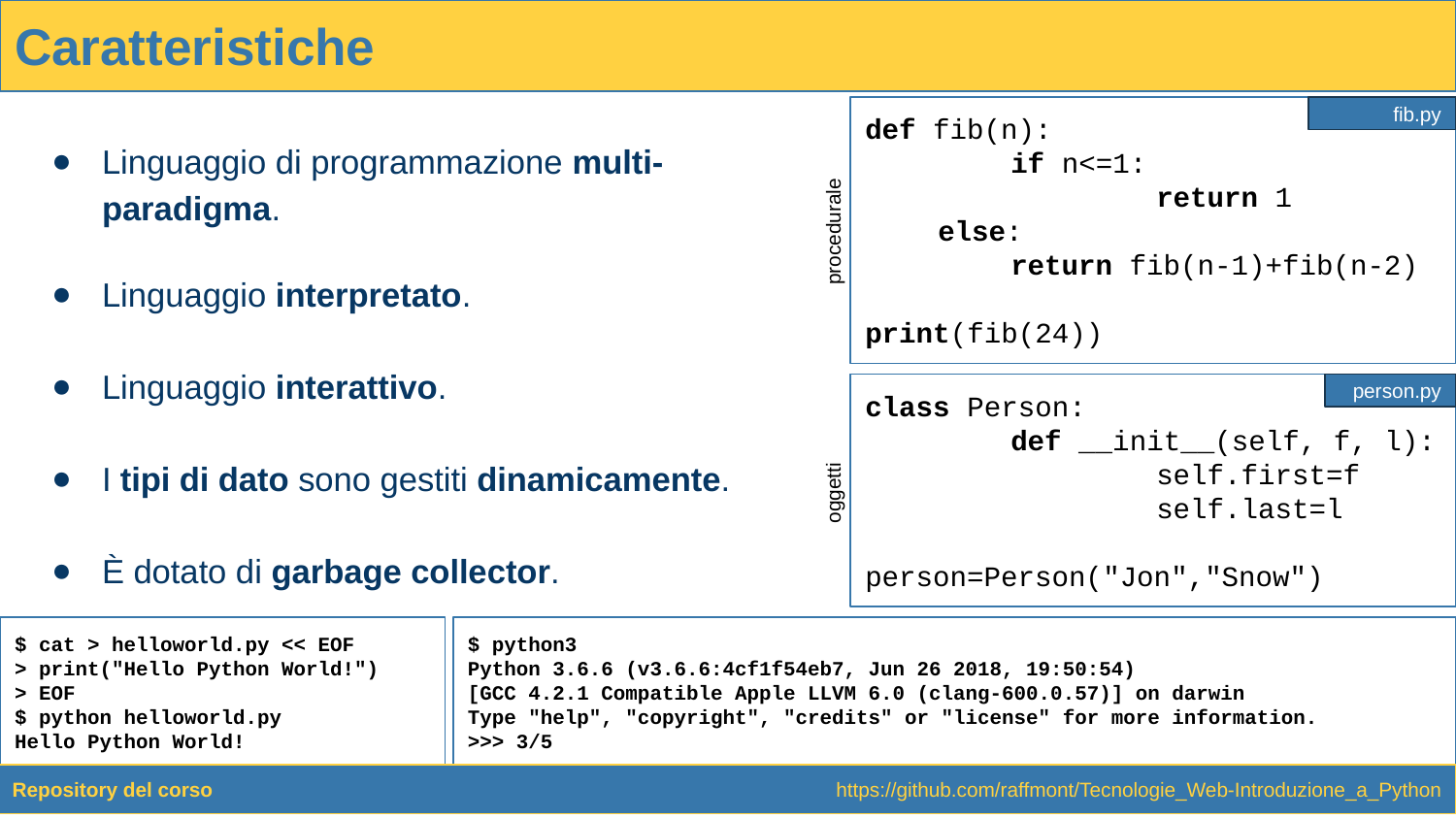

# Caratteristiche
def fib(n):
	if n<=1:
		return 1
else:
 	return fib(n-1)+fib(n-2)

print(fib(24))
fib.py
Linguaggio di programmazione multi-paradigma.
Linguaggio interpretato.
Linguaggio interattivo.
I tipi di dato sono gestiti dinamicamente.
È dotato di garbage collector.
procedurale
class Person:
	def __init__(self, f, l):
		self.first=f
		self.last=l

person=Person("Jon","Snow")
person.py
oggetti
$ cat > helloworld.py << EOF
> print("Hello Python World!")
> EOF
$ python helloworld.py
Hello Python World!
$ python3
Python 3.6.6 (v3.6.6:4cf1f54eb7, Jun 26 2018, 19:50:54)
[GCC 4.2.1 Compatible Apple LLVM 6.0 (clang-600.0.57)] on darwin
Type "help", "copyright", "credits" or "license" for more information.
>>> 3/5
https://github.com/raffmont/Tecnologie_Web-Introduzione_a_Python
Repository del corso